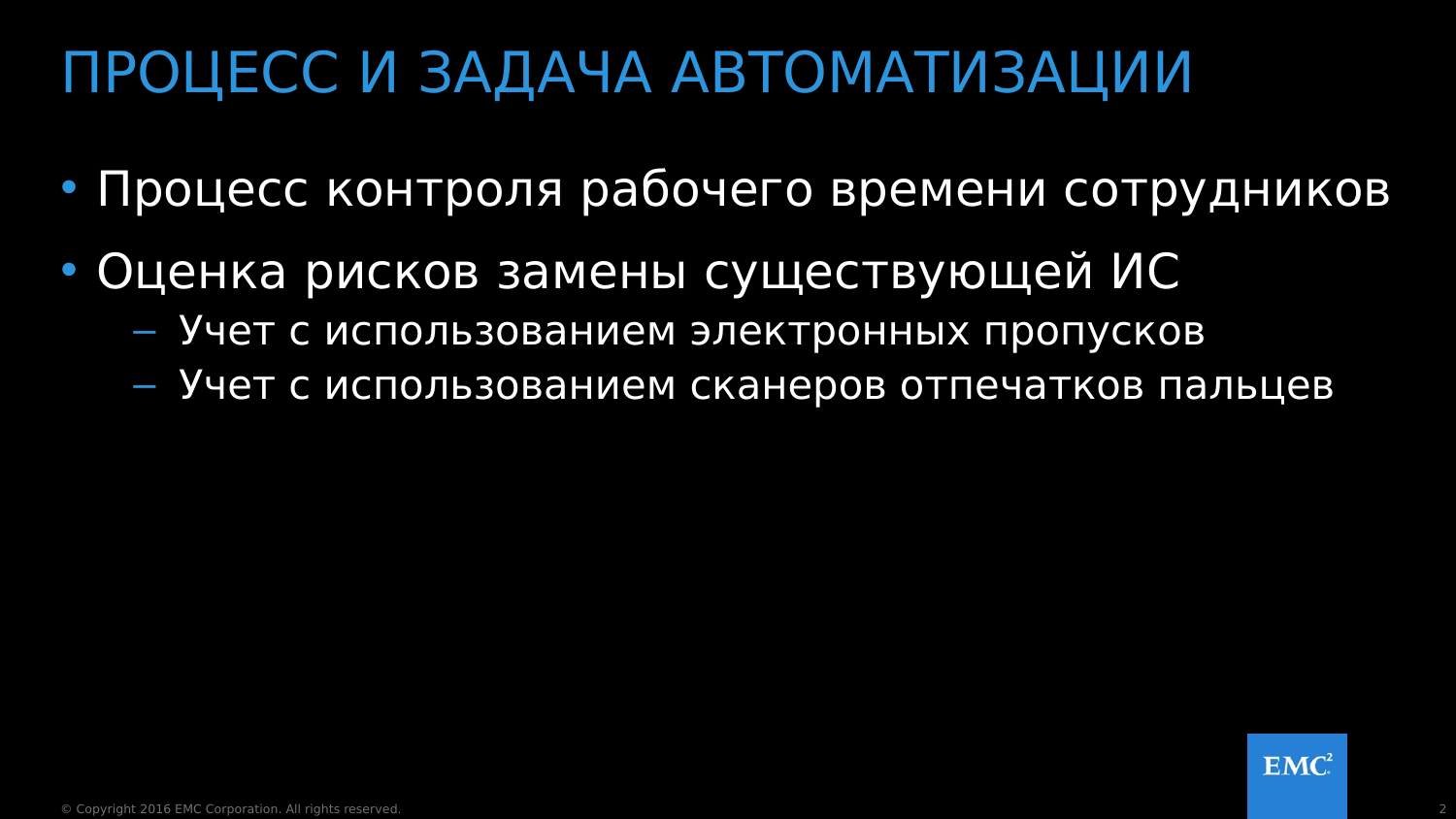

# Процесс и задача автоматизации
Процесс контроля рабочего времени сотрудников
Оценка рисков замены существующей ИС
Учет с использованием электронных пропусков
Учет с использованием сканеров отпечатков пальцев